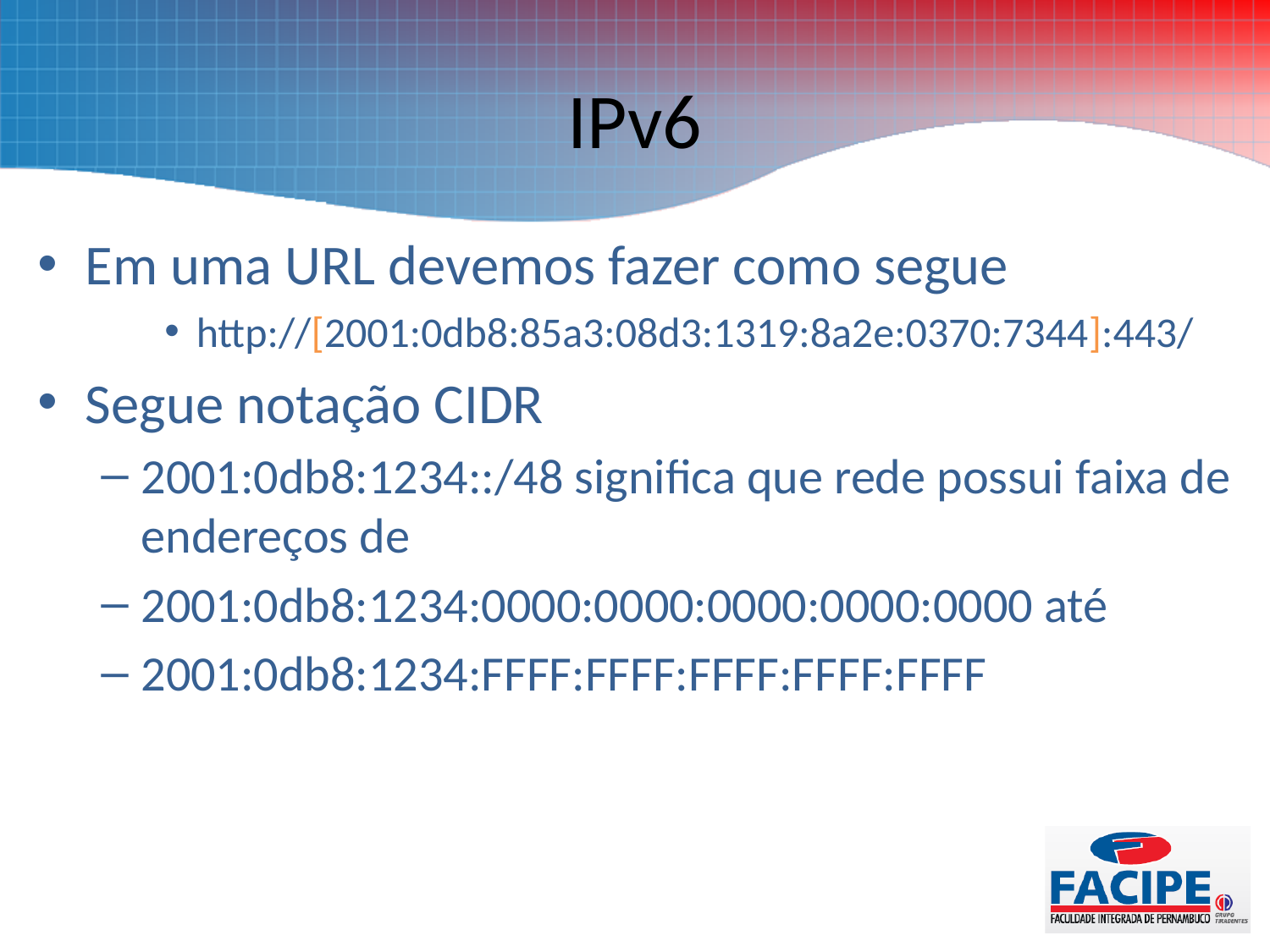

# IPv6
Em uma URL devemos fazer como segue
http://[2001:0db8:85a3:08d3:1319:8a2e:0370:7344]:443/
Segue notação CIDR
2001:0db8:1234::/48 significa que rede possui faixa de endereços de
2001:0db8:1234:0000:0000:0000:0000:0000 até
2001:0db8:1234:FFFF:FFFF:FFFF:FFFF:FFFF